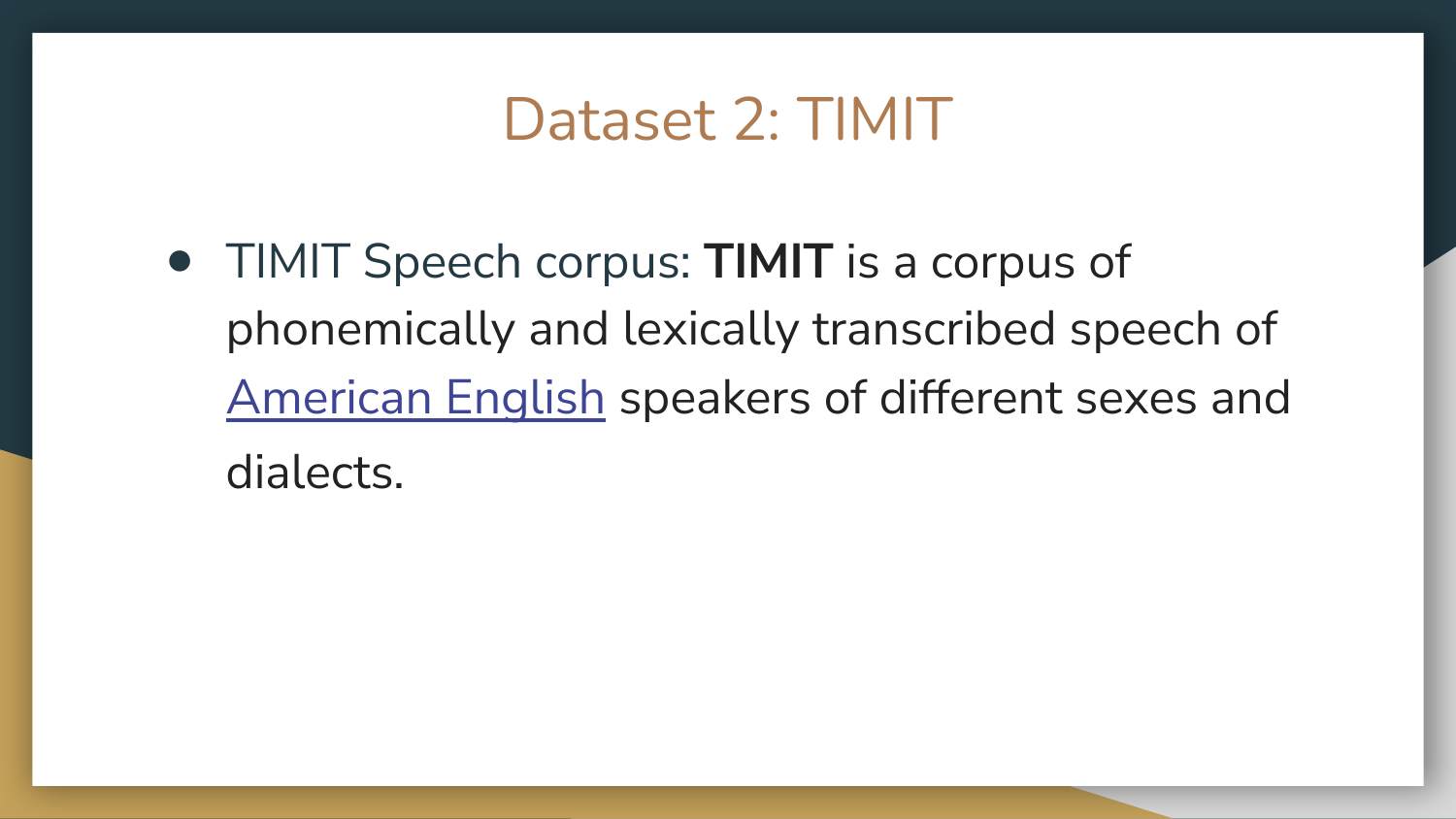

# Dataset 2: TIMIT
TIMIT Speech corpus: TIMIT is a corpus of phonemically and lexically transcribed speech of American English speakers of different sexes and dialects.